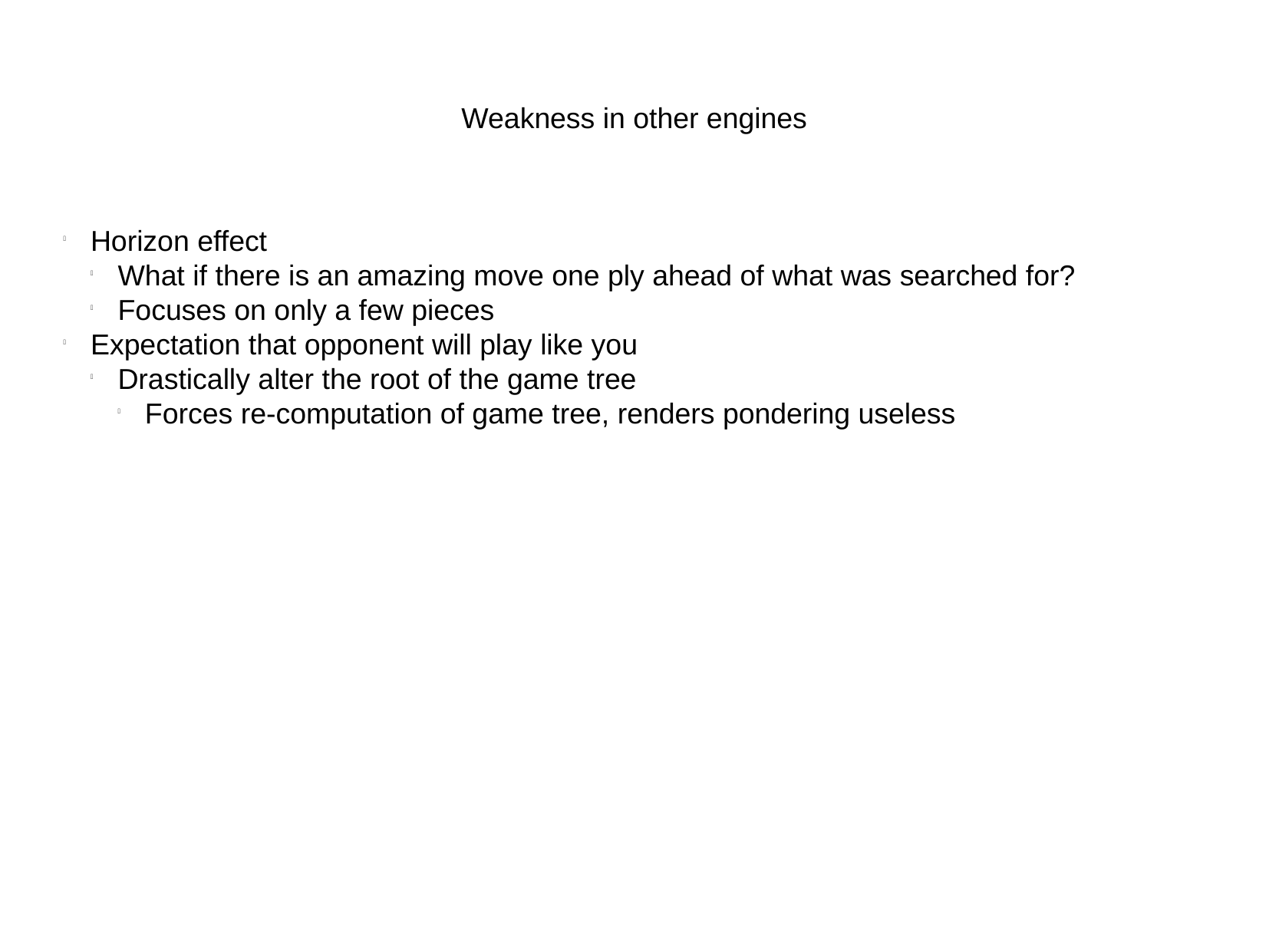

Weakness in other engines
Horizon effect
What if there is an amazing move one ply ahead of what was searched for?
Focuses on only a few pieces
Expectation that opponent will play like you
Drastically alter the root of the game tree
Forces re-computation of game tree, renders pondering useless